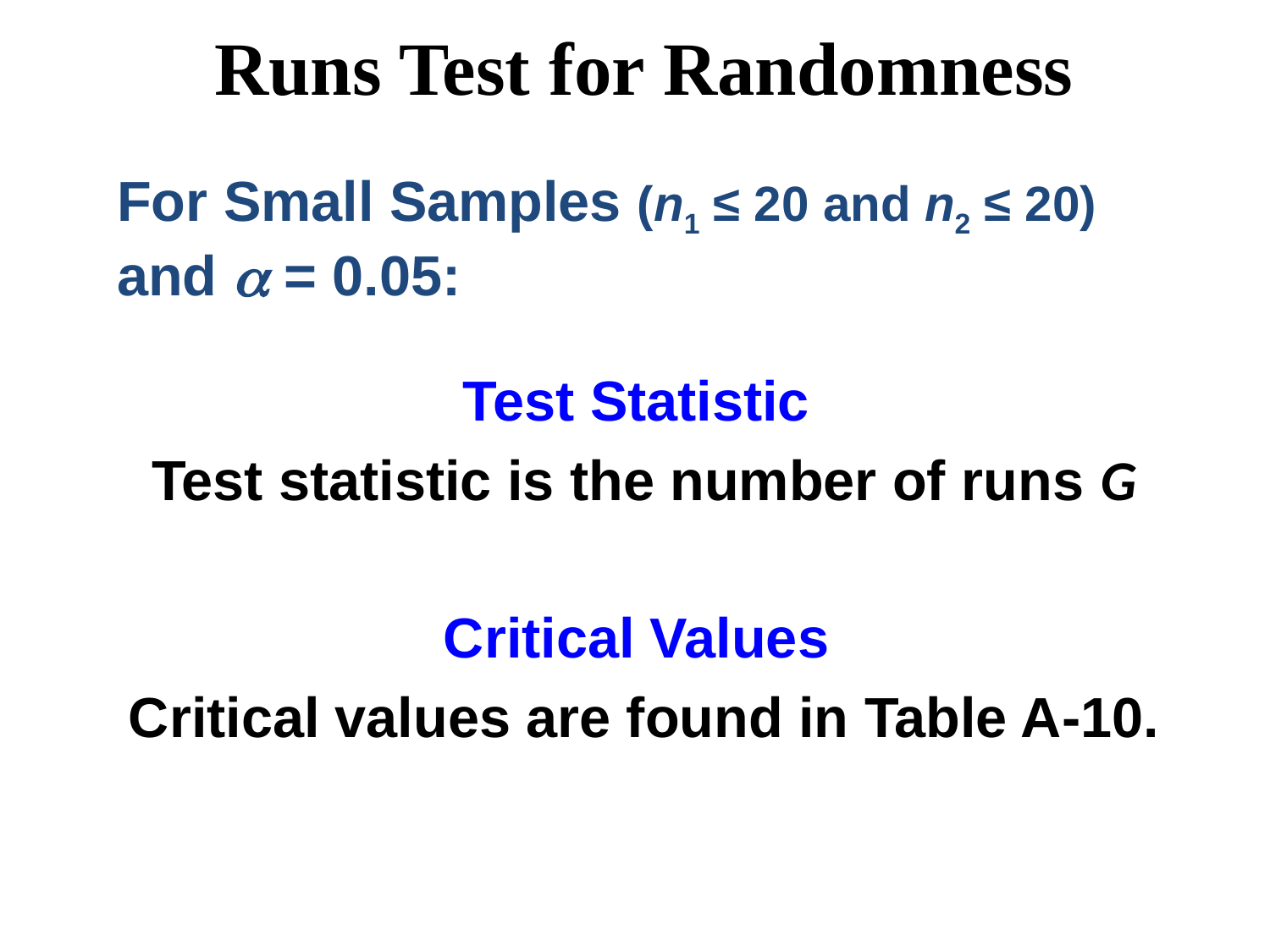

Runs Test for Randomness
For Small Samples (n1 ≤ 20 and n2 ≤ 20) 	and α = 0.05:

Test Statistic
Test statistic is the number of runs G

Critical Values
Critical values are found in Table A-10.